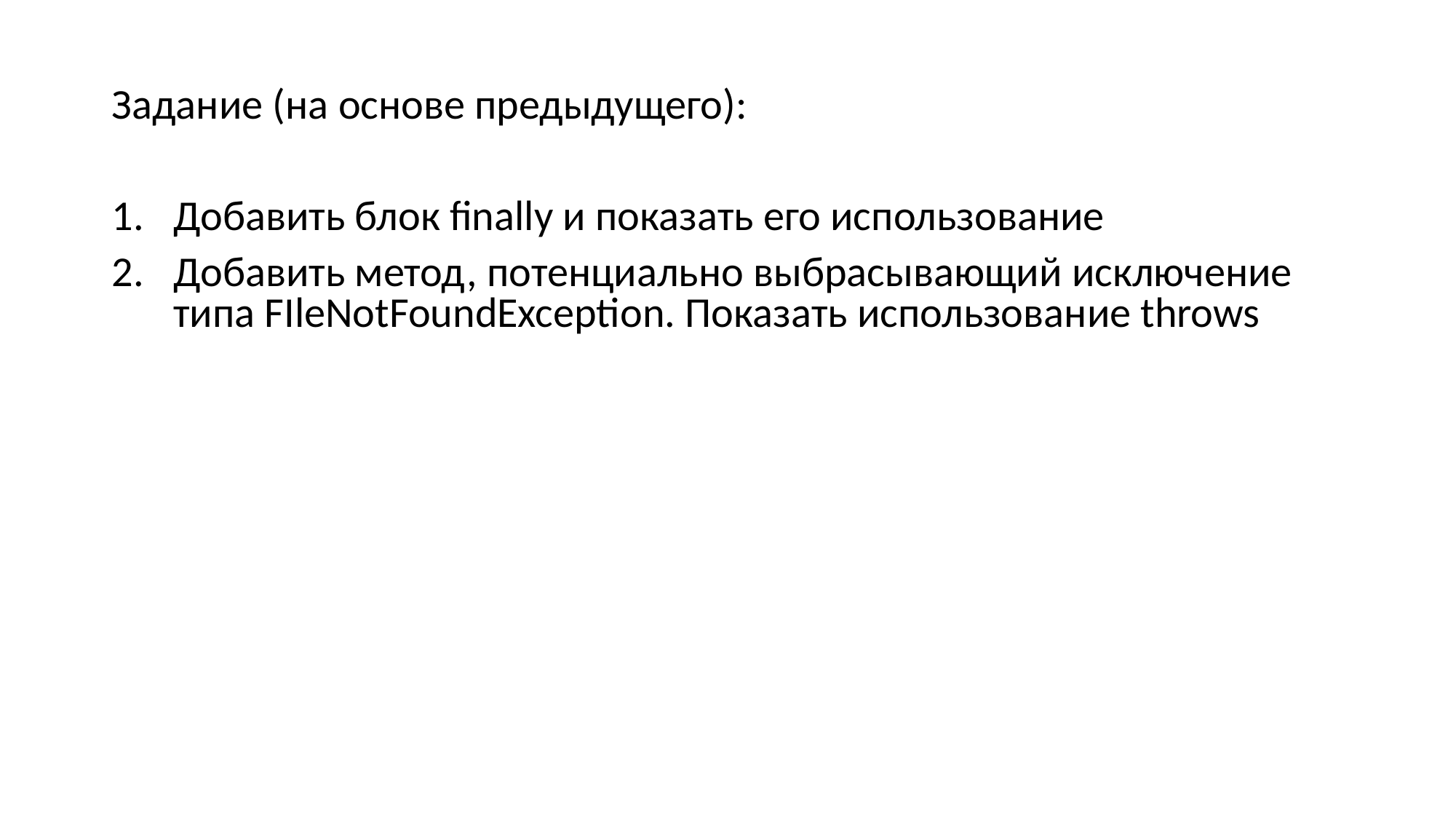

Задание (на основе предыдущего):

Добавить блок finally и показать его использование
Добавить метод, потенциально выбрасывающий исключение типа FIleNotFoundException. Показать использование throws